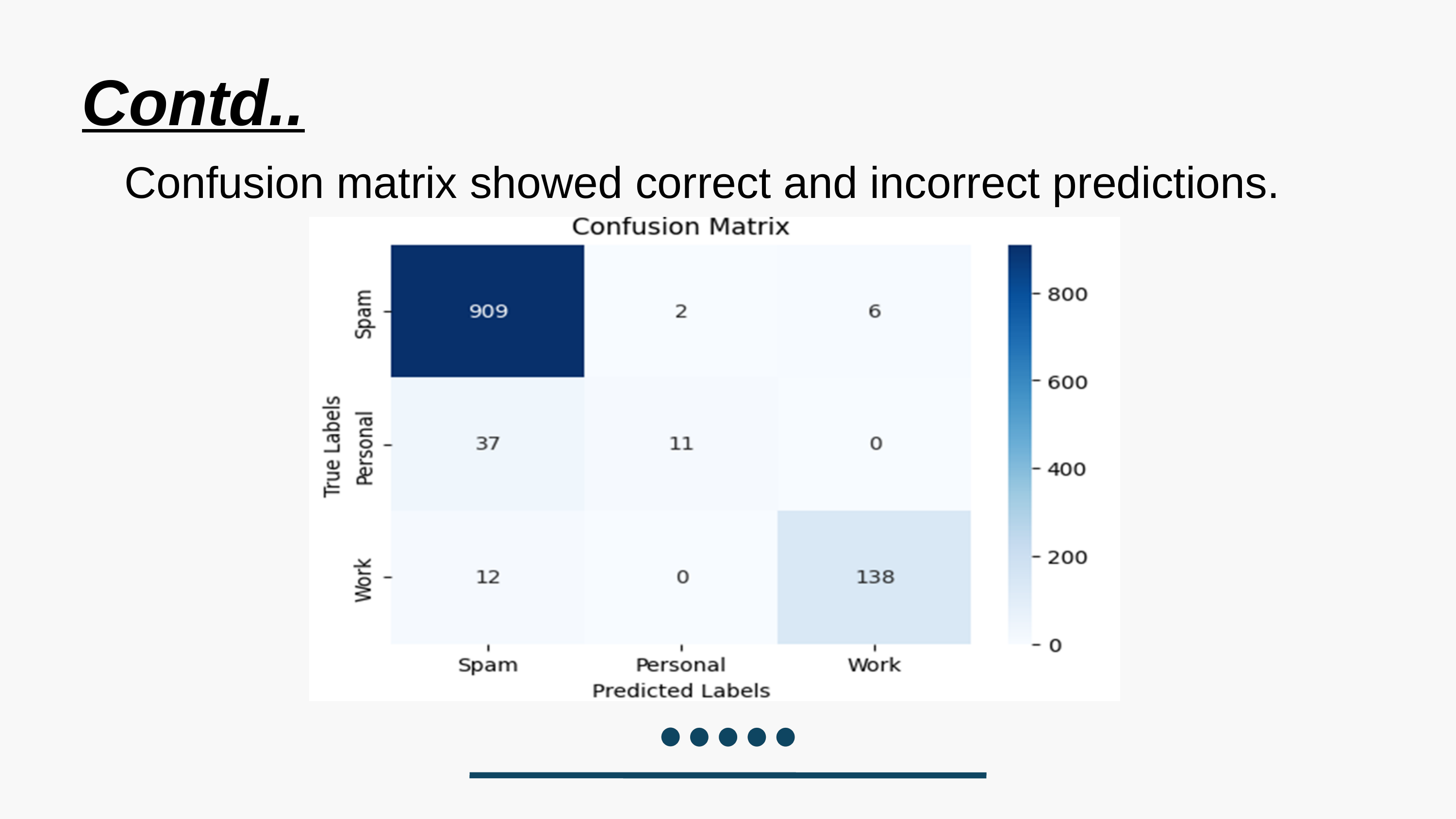

Contd..
Confusion matrix showed correct and incorrect predictions.